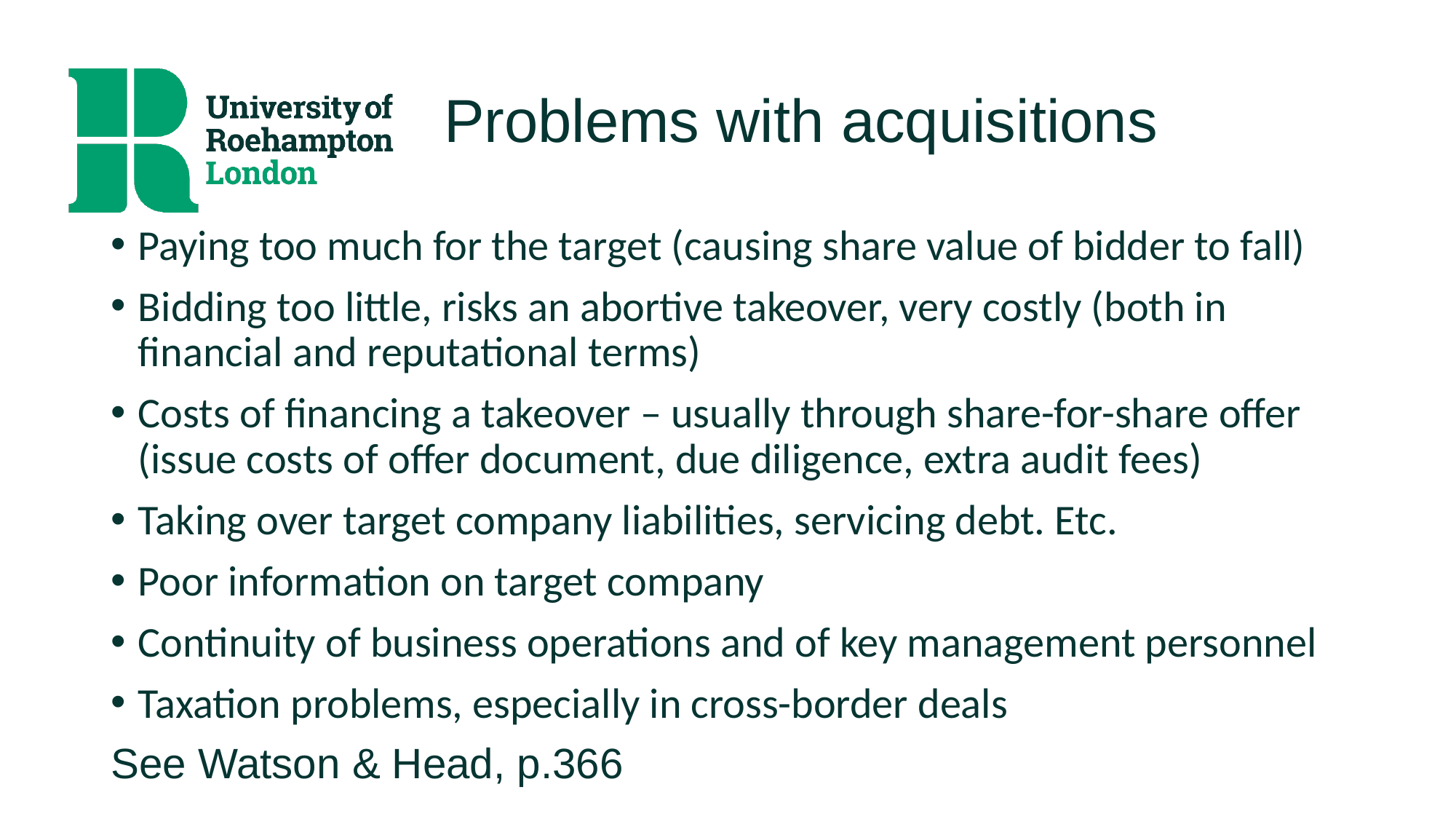

# Problems with acquisitions
Paying too much for the target (causing share value of bidder to fall)
Bidding too little, risks an abortive takeover, very costly (both in financial and reputational terms)
Costs of financing a takeover – usually through share-for-share offer (issue costs of offer document, due diligence, extra audit fees)
Taking over target company liabilities, servicing debt. Etc.
Poor information on target company
Continuity of business operations and of key management personnel
Taxation problems, especially in cross-border deals
See Watson & Head, p.366